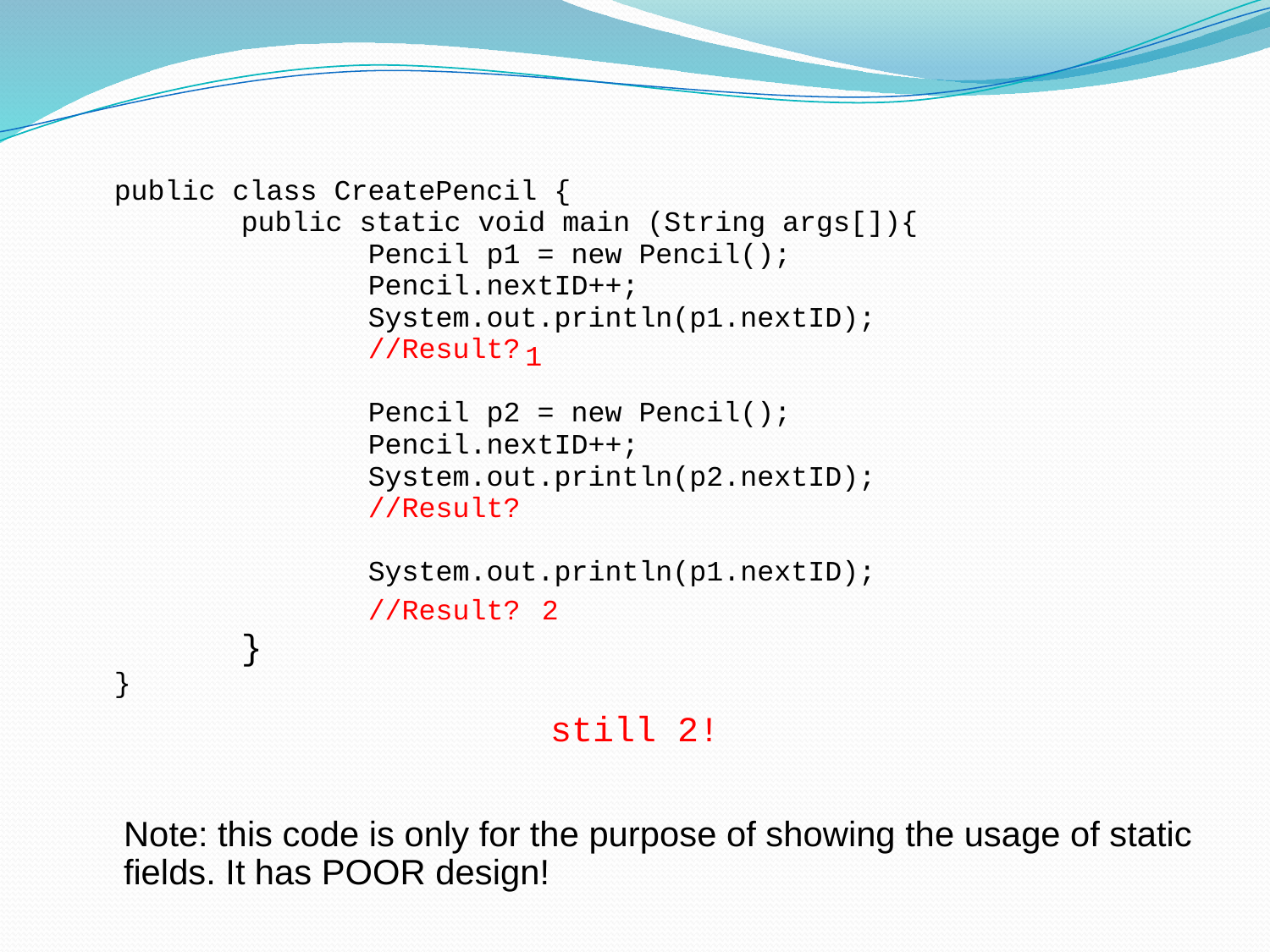

public class CreatePencil {
		public static void main (String args[]){
			Pencil p1 = new Pencil();
			Pencil.nextID++;
			System.out.println(p1.nextID);
			//Result?

			Pencil p2 = new Pencil();
			Pencil.nextID++;
			System.out.println(p2.nextID);
			//Result?

			System.out.println(p1.nextID);
			//Result?
		}
	}
1
2
still 2!
	Note: this code is only for the purpose of showing the usage of static fields. It has POOR design!